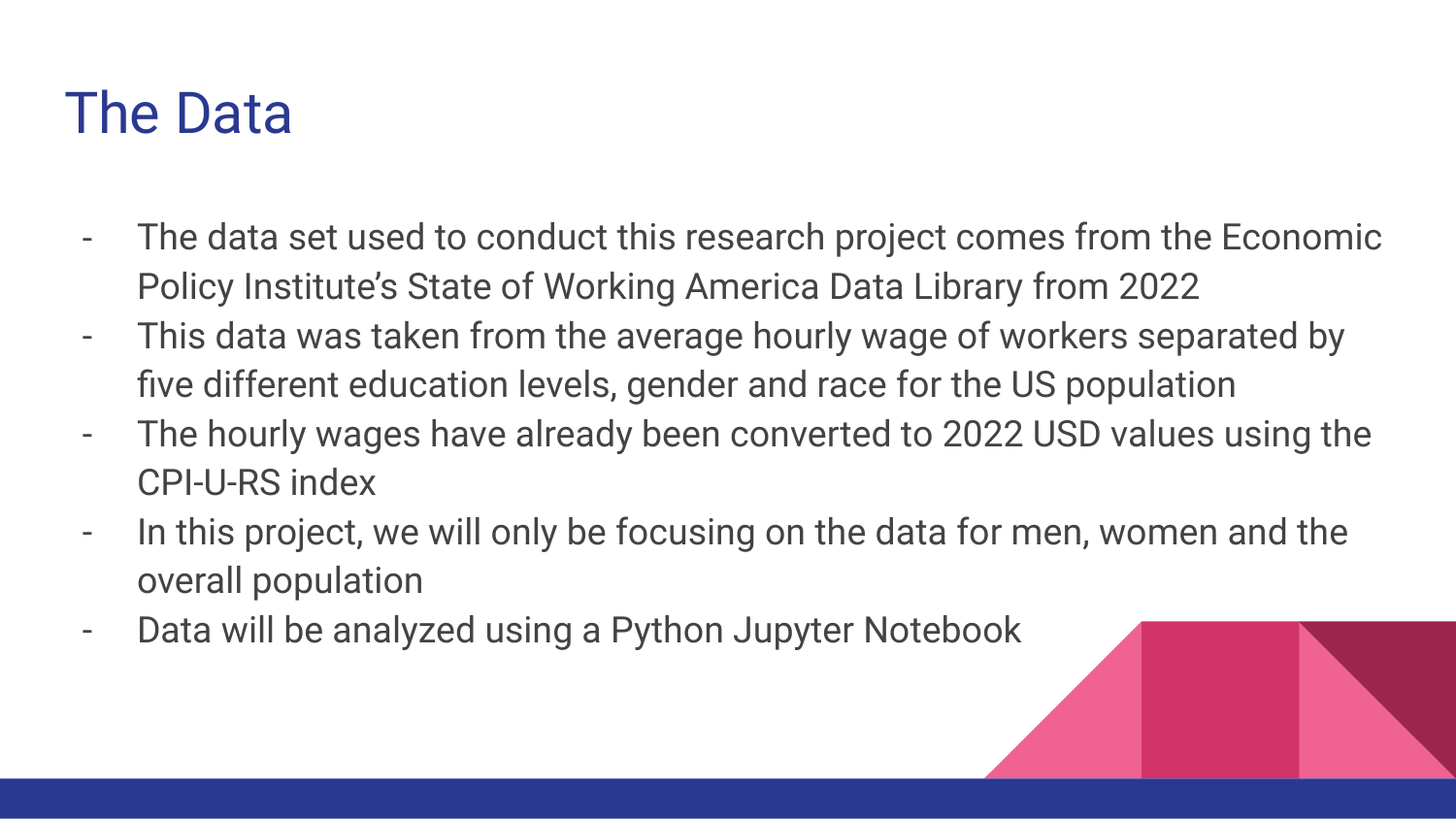

# The Data
The data set used to conduct this research project comes from the Economic Policy Institute’s State of Working America Data Library from 2022
This data was taken from the average hourly wage of workers separated by five different education levels, gender and race for the US population
The hourly wages have already been converted to 2022 USD values using the CPI-U-RS index
In this project, we will only be focusing on the data for men, women and the overall population
Data will be analyzed using a Python Jupyter Notebook